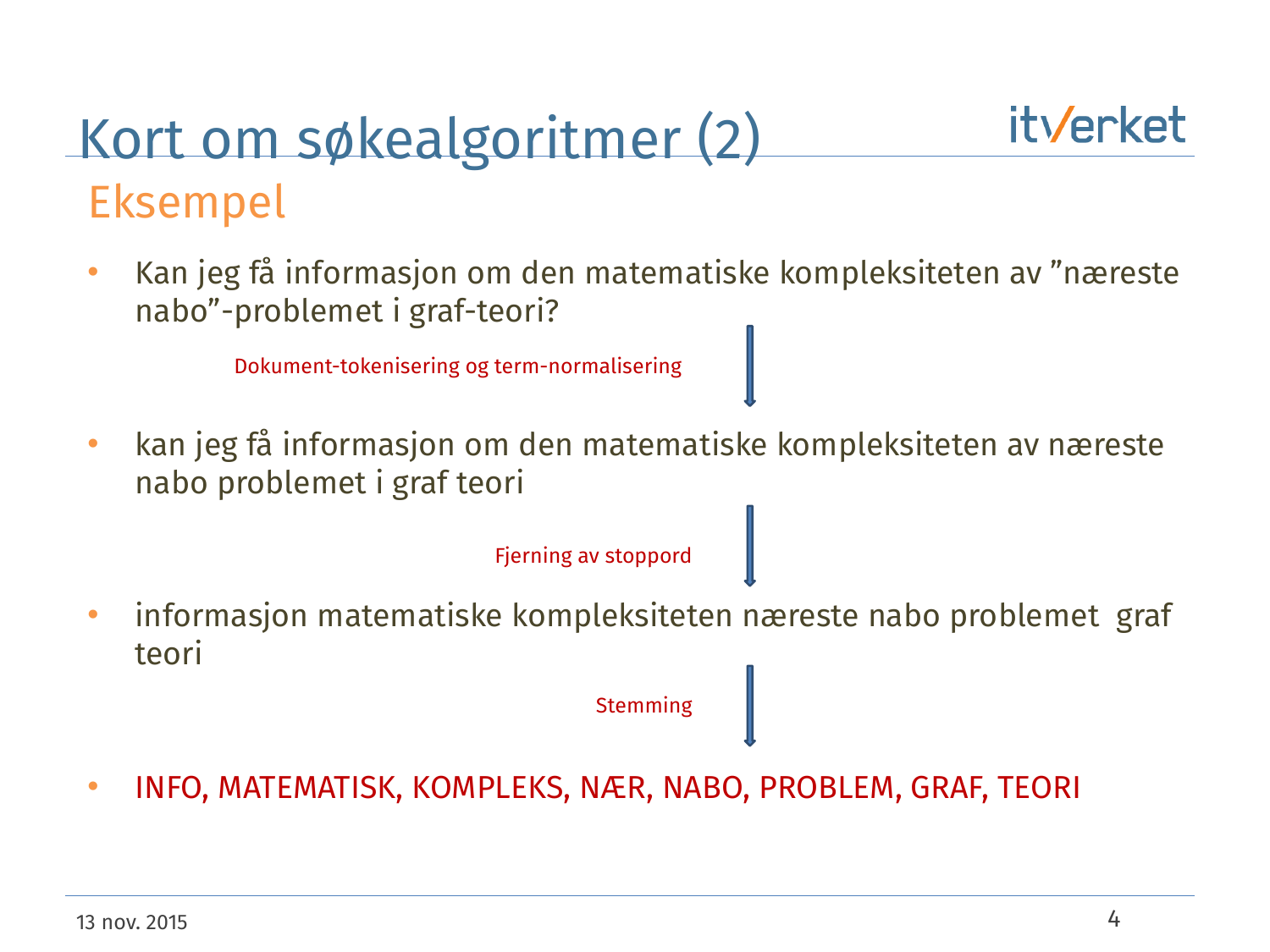

# Kort om søkealgoritmer (2)
Eksempel
Kan jeg få informasjon om den matematiske kompleksiteten av ”næreste nabo”-problemet i graf-teori?

kan jeg få informasjon om den matematiske kompleksiteten av næreste nabo problemet i graf teori

informasjon matematiske kompleksiteten næreste nabo problemet  graf teori

INFO, MATEMATISK, KOMPLEKS, NÆR, NABO, PROBLEM, GRAF, TEORI

Dokument-tokenisering og term-normalisering

Fjerning av stoppord

Stemming
4
13 nov. 2015